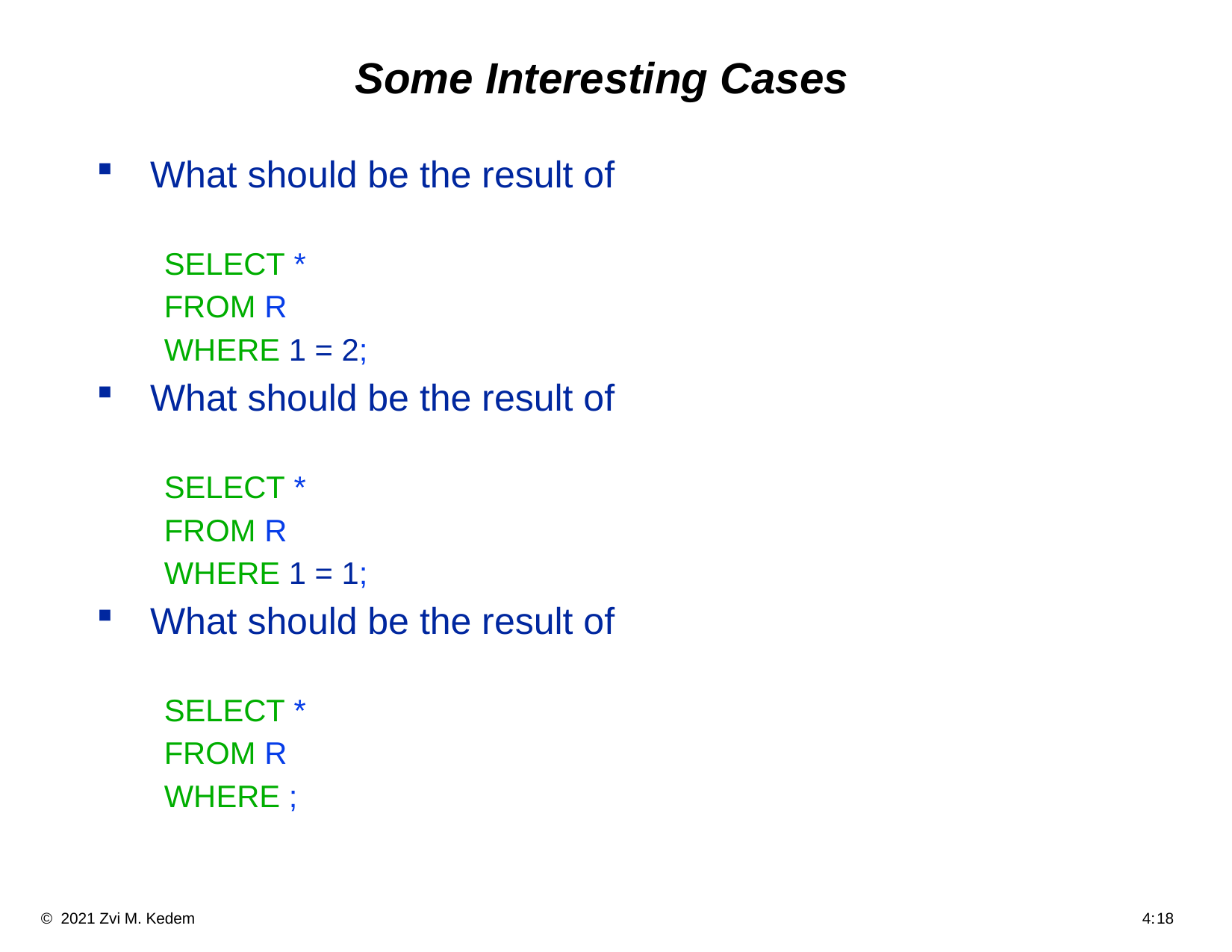

# Some Interesting Cases
What should be the result of

SELECT *
FROM R
WHERE 1 = 2;
What should be the result of

SELECT *
FROM R
WHERE 1 = 1;
What should be the result of

SELECT *
FROM R
WHERE ;